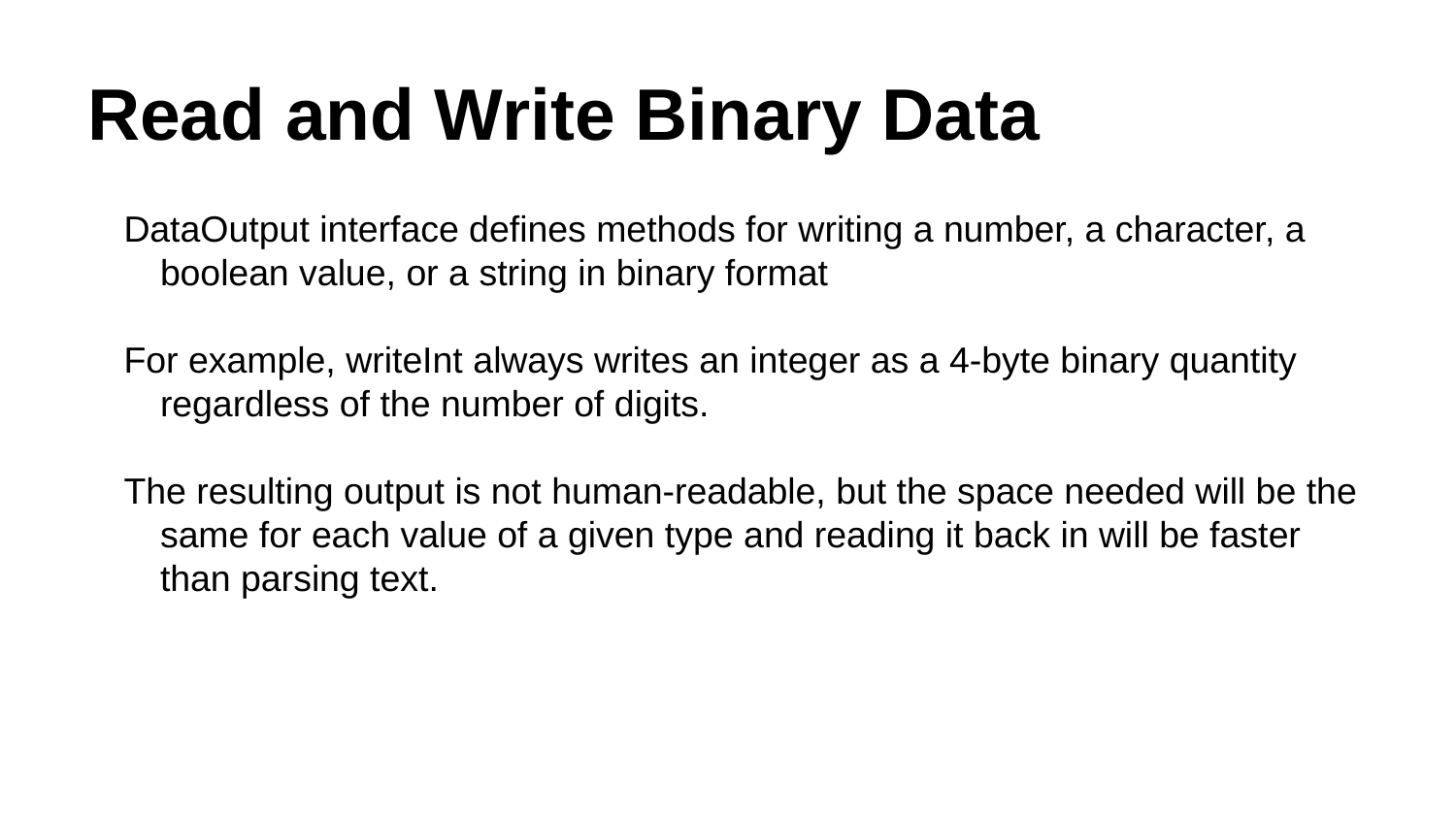

# Read and Write Binary Data
DataOutput interface defines methods for writing a number, a character, a boolean value, or a string in binary format

For example, writeInt always writes an integer as a 4-byte binary quantity regardless of the number of digits.

The resulting output is not human-readable, but the space needed will be the same for each value of a given type and reading it back in will be faster than parsing text.